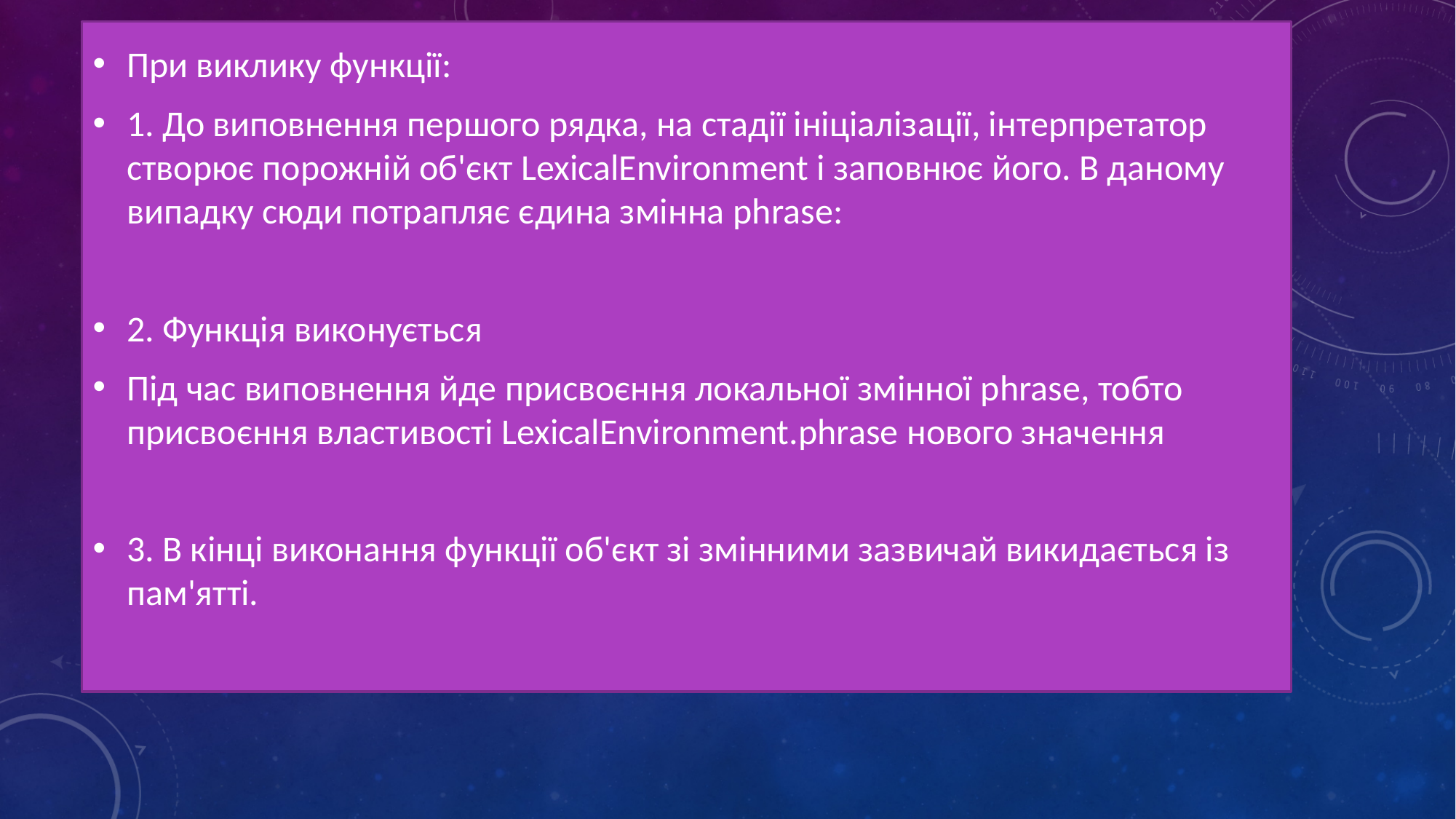

При виклику функції:
1. До виповнення першого рядка, на стадії ініціалізації, інтерпретатор створює порожній об'єкт LexicalEnvironment і заповнює його. В даному випадку сюди потрапляє єдина змінна phrase:

2. Функція виконується
Під час виповнення йде присвоєння локальної змінної phrase, тобто присвоєння властивості LexicalEnvironment.phrase нового значення

3. В кінці виконання функції об'єкт зі змінними зазвичай викидається із пам'ятті.